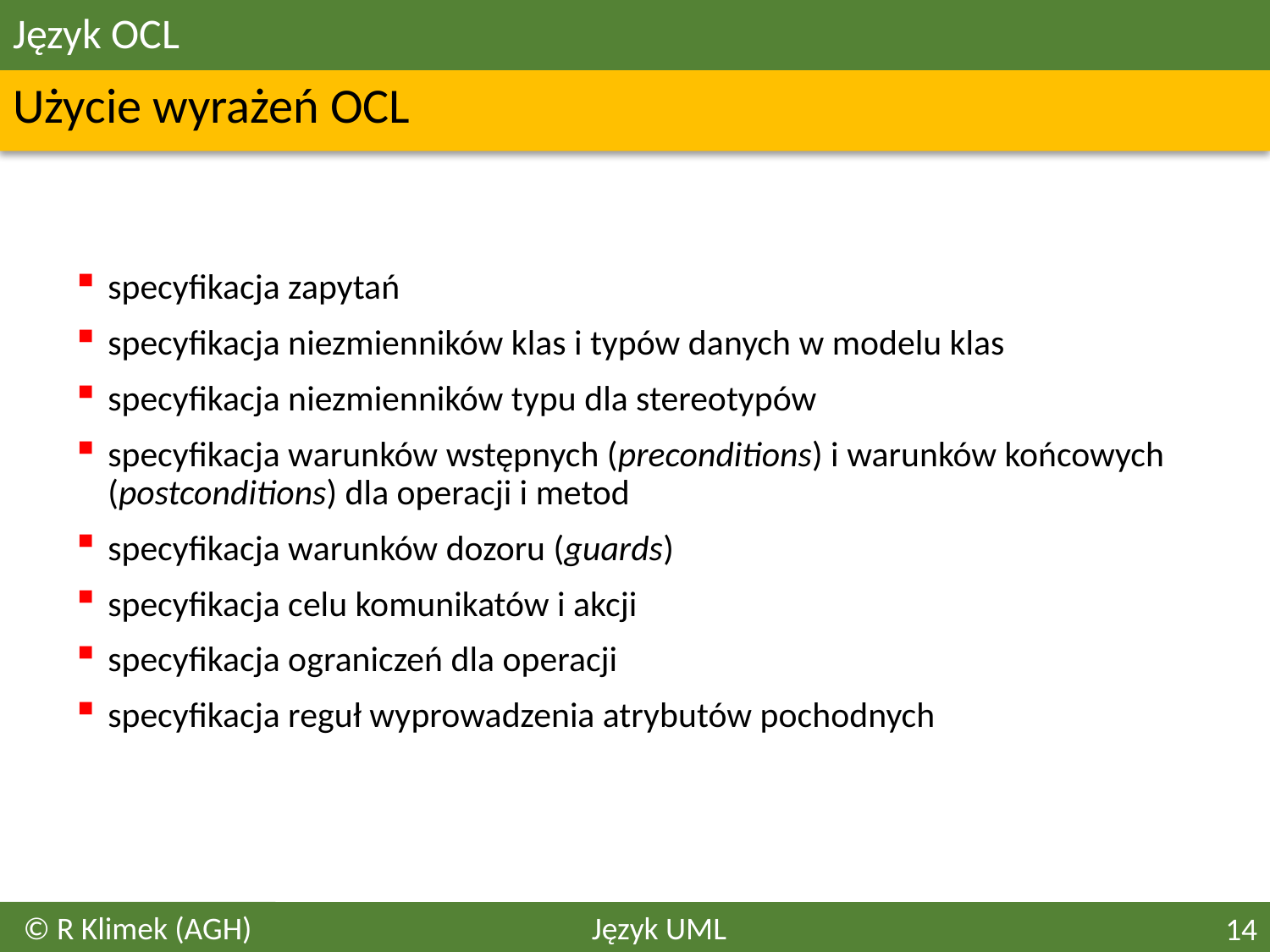

# Język OCL
Użycie wyrażeń OCL
specyfikacja zapytań
specyfikacja niezmienników klas i typów danych w modelu klas
specyfikacja niezmienników typu dla stereotypów
specyfikacja warunków wstępnych (preconditions) i warunków końcowych (postconditions) dla operacji i metod
specyfikacja warunków dozoru (guards)
specyfikacja celu komunikatów i akcji
specyfikacja ograniczeń dla operacji
specyfikacja reguł wyprowadzenia atrybutów pochodnych
© R Klimek (AGH)
Język UML
14